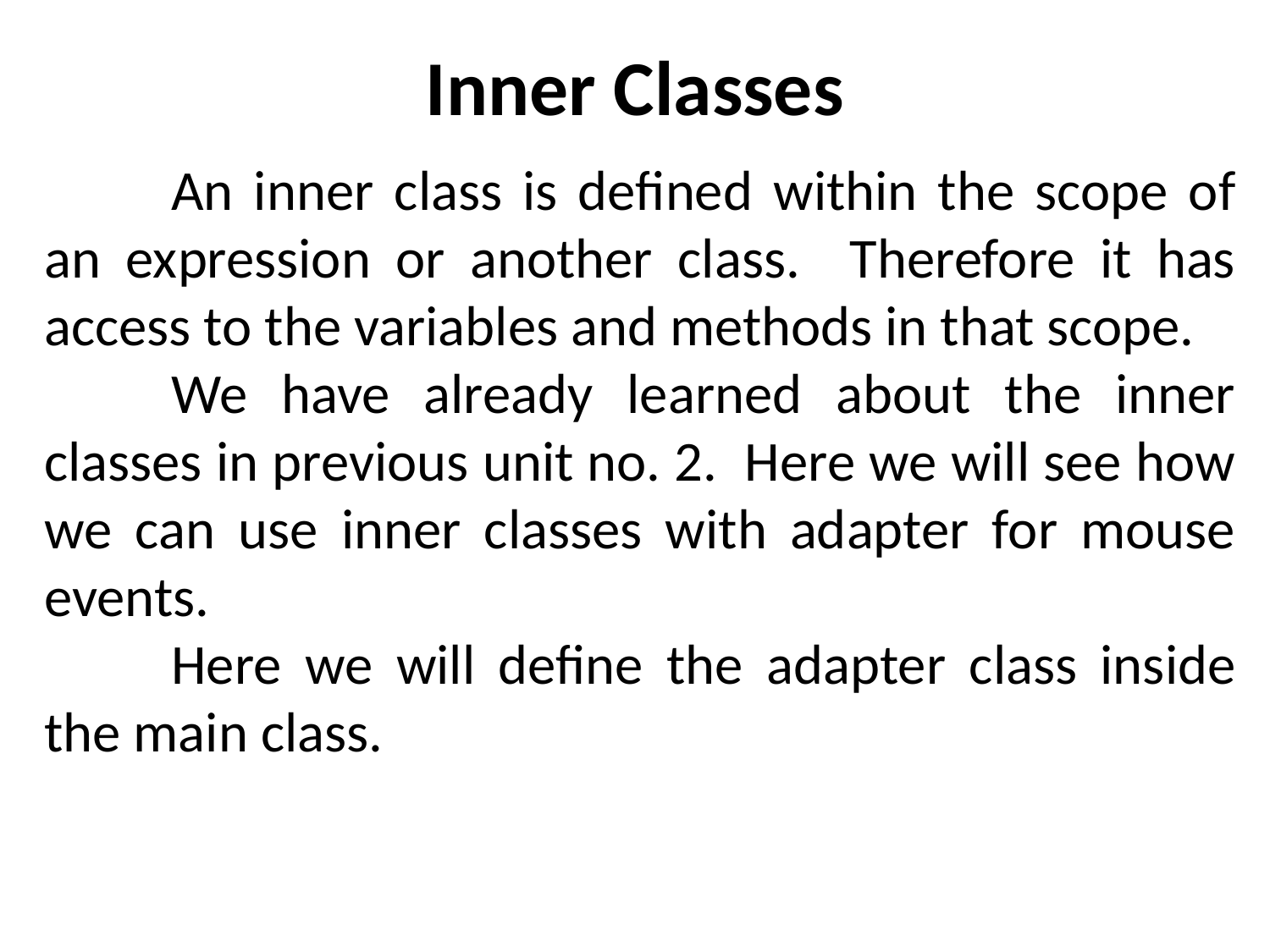

# Inner Classes
	An inner class is defined within the scope of an expression or another class.  Therefore it has access to the variables and methods in that scope.
	We have already learned about the inner classes in previous unit no. 2.  Here we will see how we can use inner classes with adapter for mouse events.
	Here we will define the adapter class inside the main class.